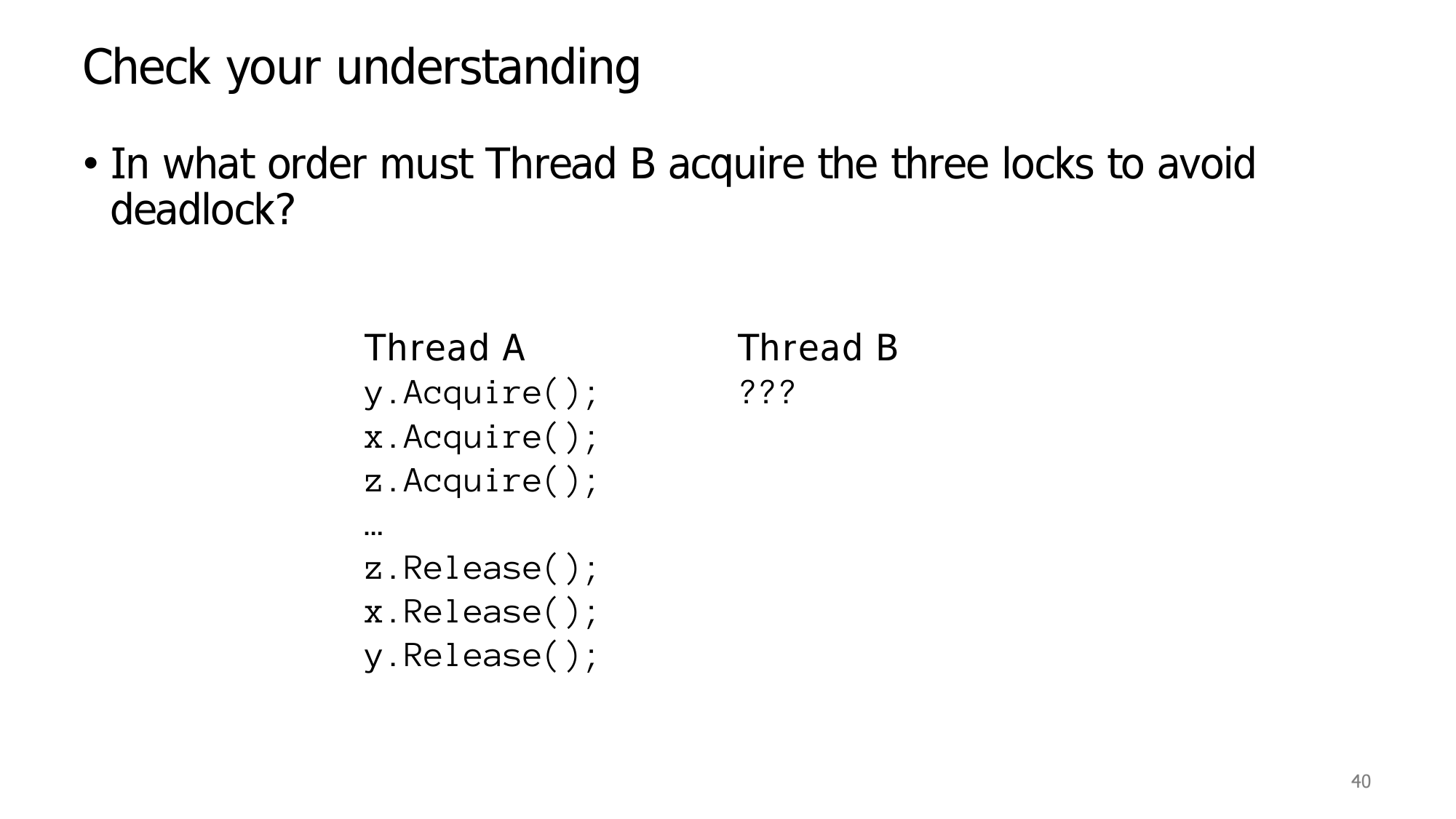

# Check your understanding
In what order must Thread B acquire the three locks to avoid deadlock?
Thread A
y.Acquire();
x.Acquire();
z.Acquire();
…
z.Release();
x.Release();
y.Release();
Thread B
???
40